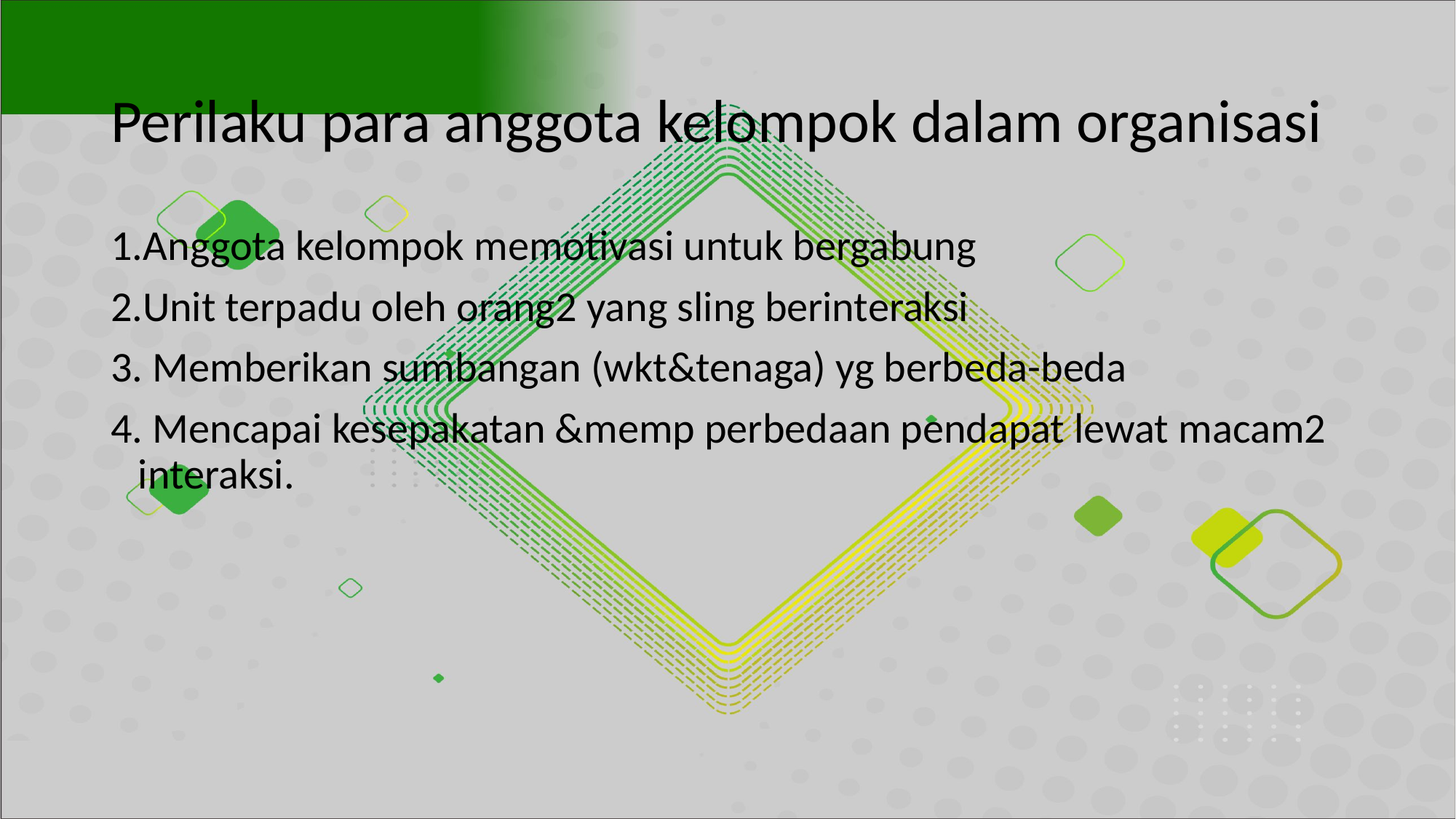

# Perilaku para anggota kelompok dalam organisasi
1.Anggota kelompok memotivasi untuk bergabung
2.Unit terpadu oleh orang2 yang sling berinteraksi
3. Memberikan sumbangan (wkt&tenaga) yg berbeda-beda
4. Mencapai kesepakatan &memp perbedaan pendapat lewat macam2 interaksi.